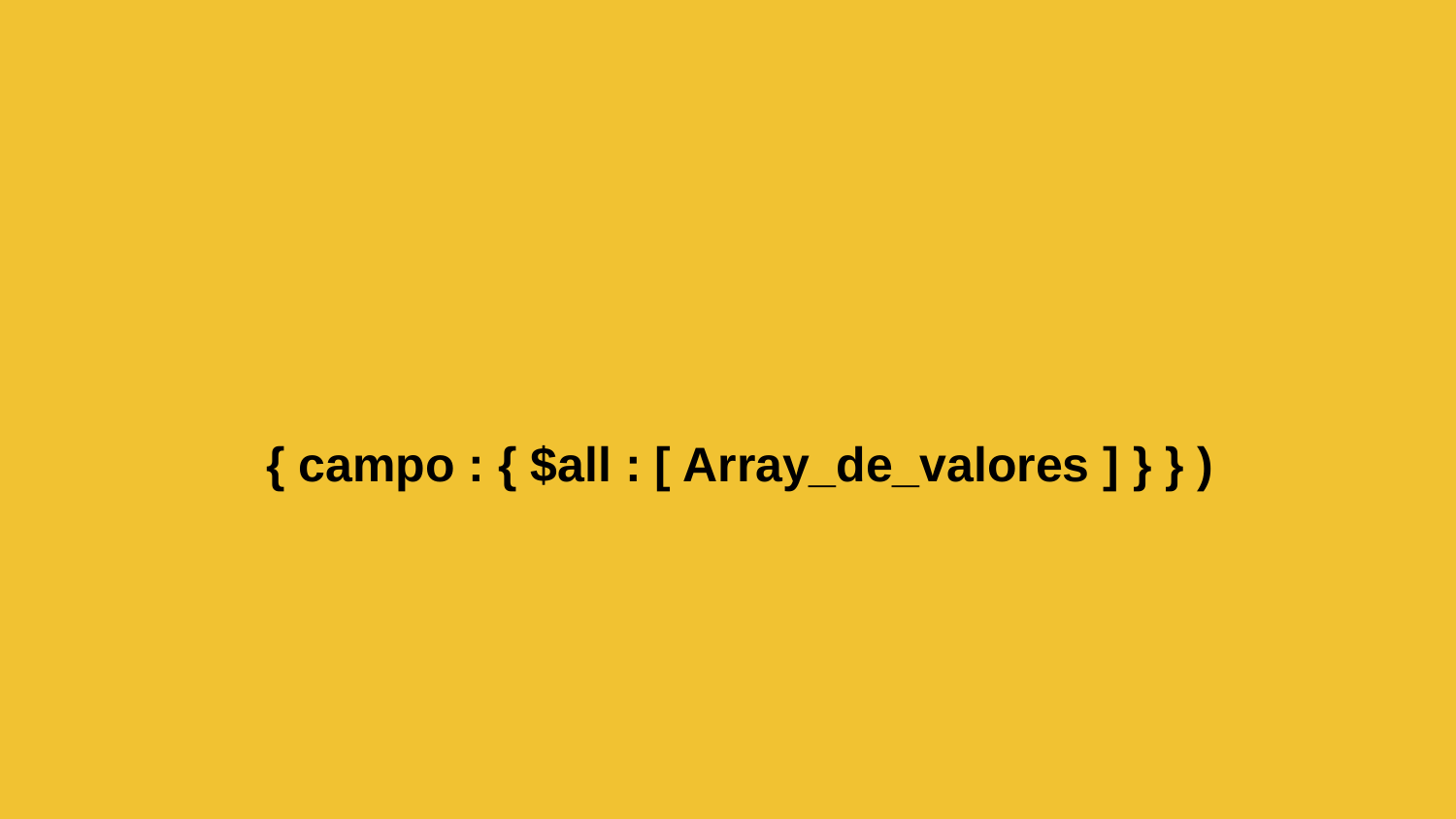

# { campo : { $all : [ Array_de_valores ] } } )